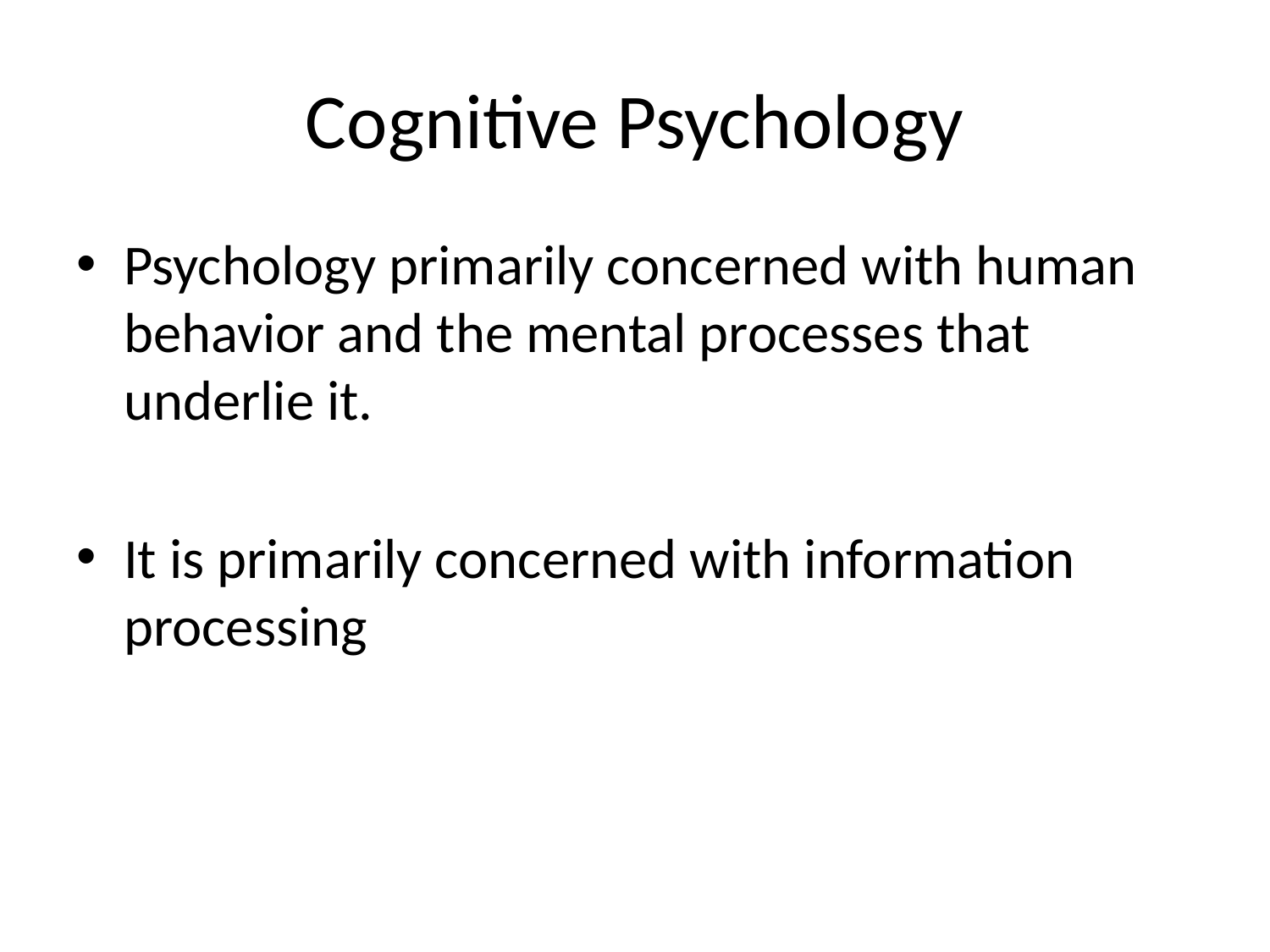

# Cognitive Psychology
Psychology primarily concerned with human behavior and the mental processes that underlie it.

It is primarily concerned with information processing